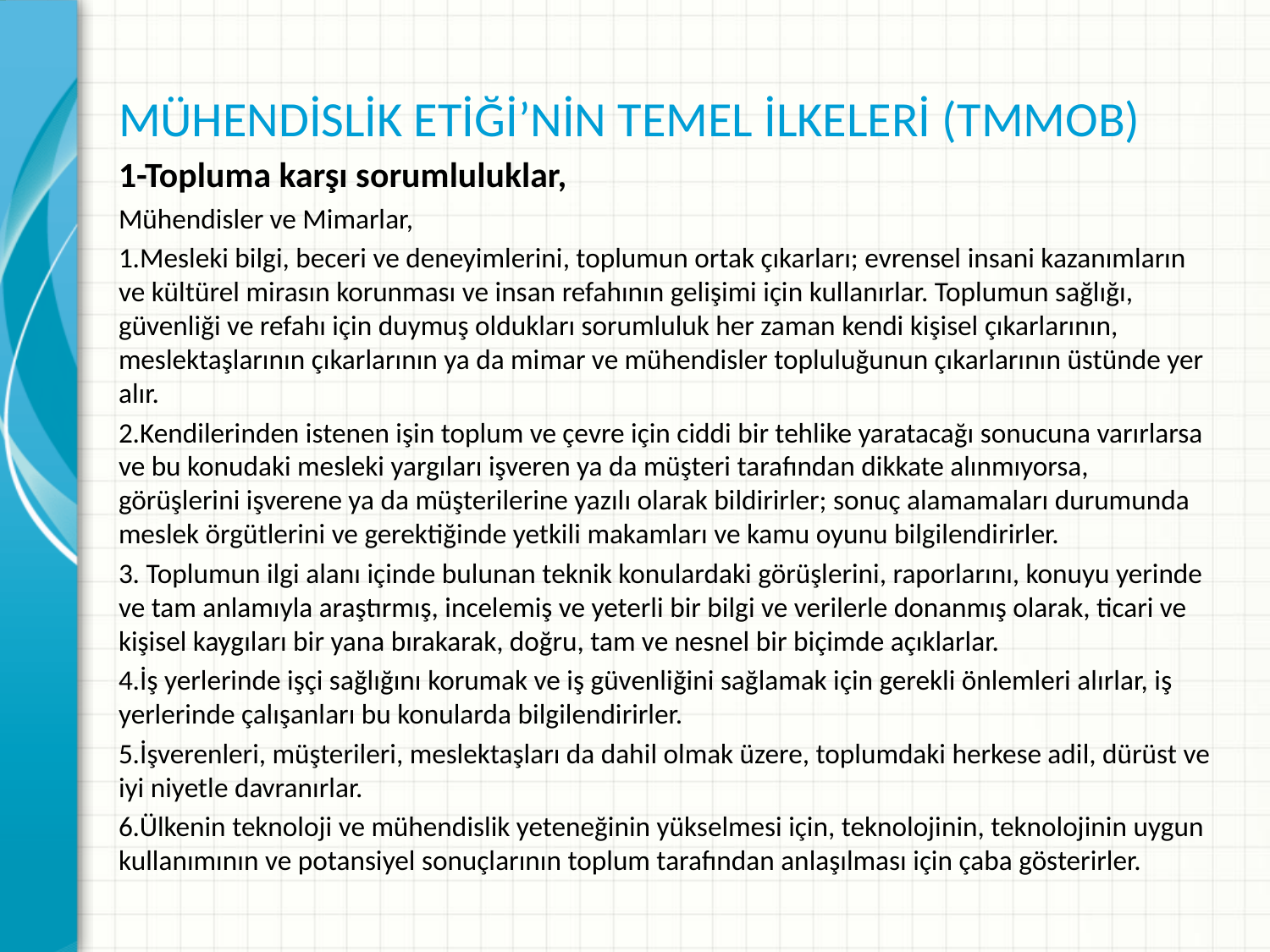

# MÜHENDİSLİK ETİĞİ’NİN TEMEL İLKELERİ (TMMOB)
1-Topluma karşı sorumluluklar,
Mühendisler ve Mimarlar,
1.Mesleki bilgi, beceri ve deneyimlerini, toplumun ortak çıkarları; evrensel insani kazanımların ve kültürel mirasın korunması ve insan refahının gelişimi için kullanırlar. Toplumun sağlığı, güvenliği ve refahı için duymuş oldukları sorumluluk her zaman kendi kişisel çıkarlarının, meslektaşlarının çıkarlarının ya da mimar ve mühendisler topluluğunun çıkarlarının üstünde yer alır.
2.Kendilerinden istenen işin toplum ve çevre için ciddi bir tehlike yaratacağı sonucuna varırlarsa ve bu konudaki mesleki yargıları işveren ya da müşteri tarafından dikkate alınmıyorsa, görüşlerini işverene ya da müşterilerine yazılı olarak bildirirler; sonuç alamamaları durumunda meslek örgütlerini ve gerektiğinde yetkili makamları ve kamu oyunu bilgilendirirler.
3. Toplumun ilgi alanı içinde bulunan teknik konulardaki görüşlerini, raporlarını, konuyu yerinde ve tam anlamıyla araştırmış, incelemiş ve yeterli bir bilgi ve verilerle donanmış olarak, ticari ve kişisel kaygıları bir yana bırakarak, doğru, tam ve nesnel bir biçimde açıklarlar.
4.İş yerlerinde işçi sağlığını korumak ve iş güvenliğini sağlamak için gerekli önlemleri alırlar, iş yerlerinde çalışanları bu konularda bilgilendirirler.
5.İşverenleri, müşterileri, meslektaşları da dahil olmak üzere, toplumdaki herkese adil, dürüst ve iyi niyetle davranırlar.
6.Ülkenin teknoloji ve mühendislik yeteneğinin yükselmesi için, teknolojinin, teknolojinin uygun kullanımının ve potansiyel sonuçlarının toplum tarafından anlaşılması için çaba gösterirler.